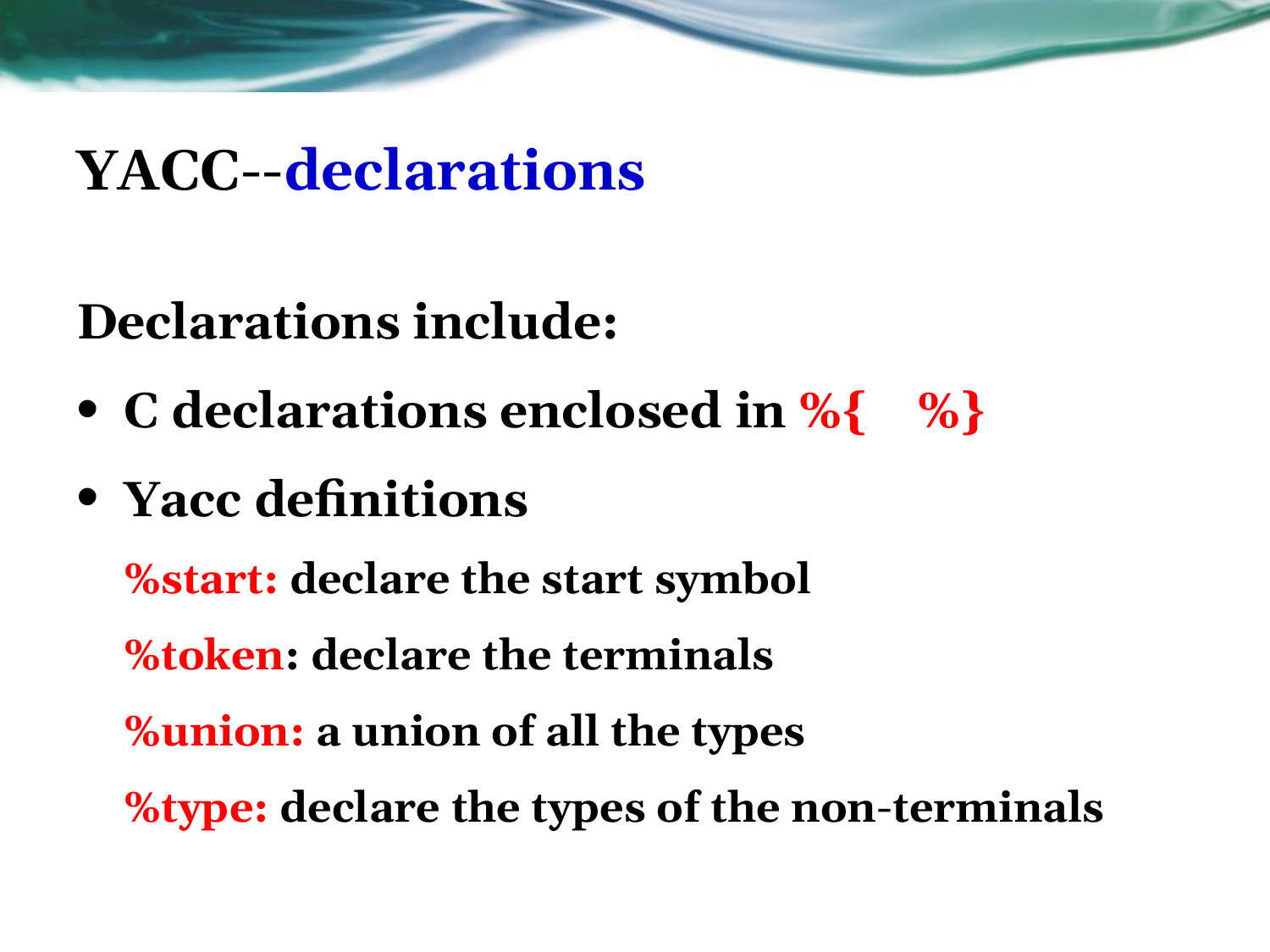

# YACC--declarations
Declarations include:
C declarations enclosed in %{    %}
Yacc definitions
%start: declare the start symbol
%token: declare the terminals
%union: a union of all the types
%type: declare the types of the non-terminals